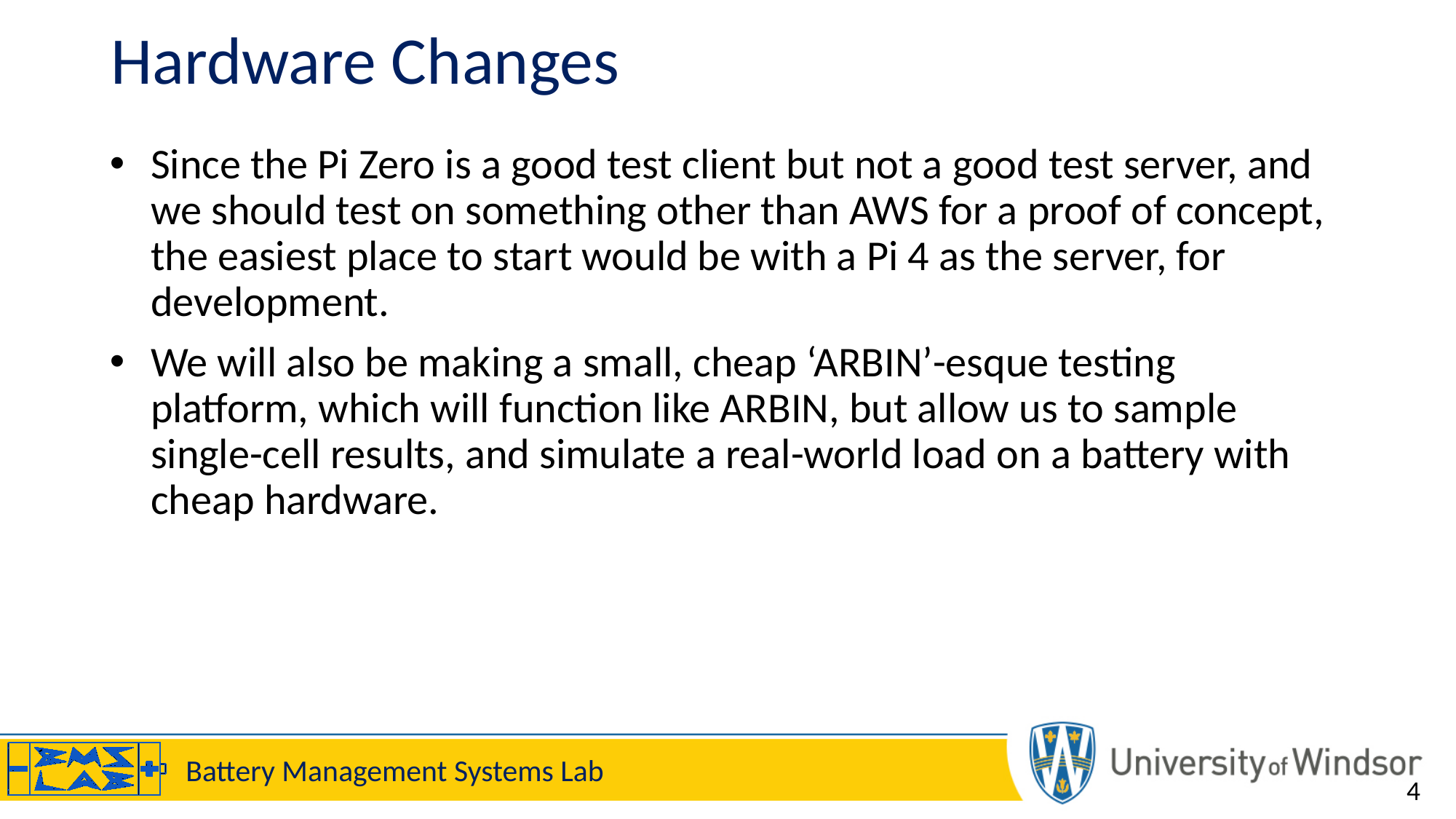

# Hardware Changes
Since the Pi Zero is a good test client but not a good test server, and we should test on something other than AWS for a proof of concept, the easiest place to start would be with a Pi 4 as the server, for development.
We will also be making a small, cheap ‘ARBIN’-esque testing platform, which will function like ARBIN, but allow us to sample single-cell results, and simulate a real-world load on a battery with cheap hardware.
4